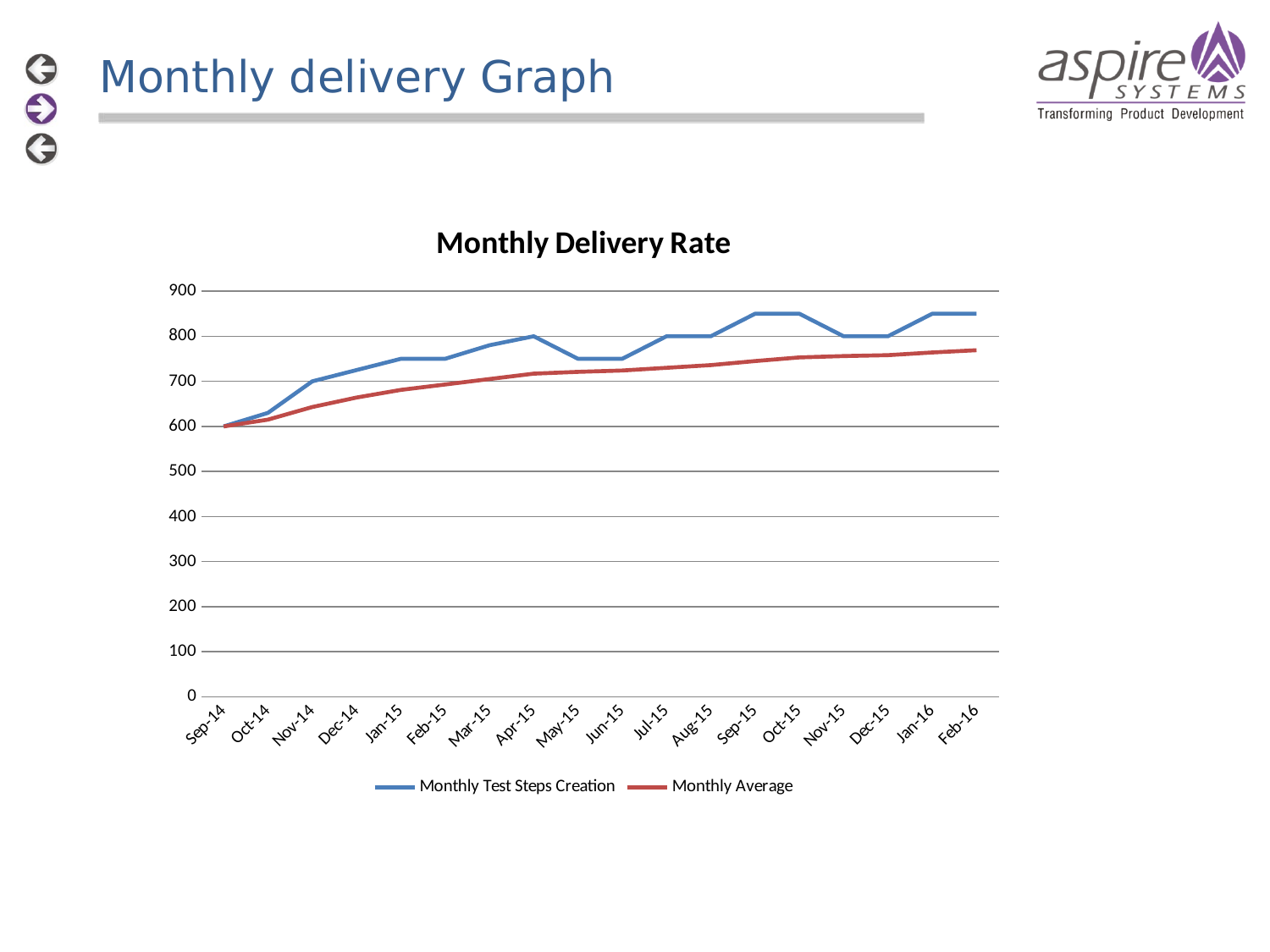

Monthly delivery Graph

### Chart: Monthly Delivery Rate

| Category | Monthly Test Steps Creation | Monthly Average |
|---|---|---|
| 41883 | 600.0 | 600.0 |
| 41913 | 630.0 | 615.0 |
| 41944 | 700.0 | 643.0 |
| 41974 | 725.0 | 664.0 |
| 42005 | 750.0 | 681.0 |
| 42036 | 750.0 | 693.0 |
| 42064 | 780.0 | 705.0 |
| 42095 | 800.0 | 717.0 |
| 42125 | 750.0 | 721.0 |
| 42156 | 750.0 | 724.0 |
| 42186 | 800.0 | 730.0 |
| 42217 | 800.0 | 736.0 |
| 42248 | 850.0 | 745.0 |
| 42278 | 850.0 | 753.0 |
| 42309 | 800.0 | 756.0 |
| 42339 | 800.0 | 758.0 |
| 42370 | 850.0 | 764.0 |
| 42401 | 850.0 | 769.0 |